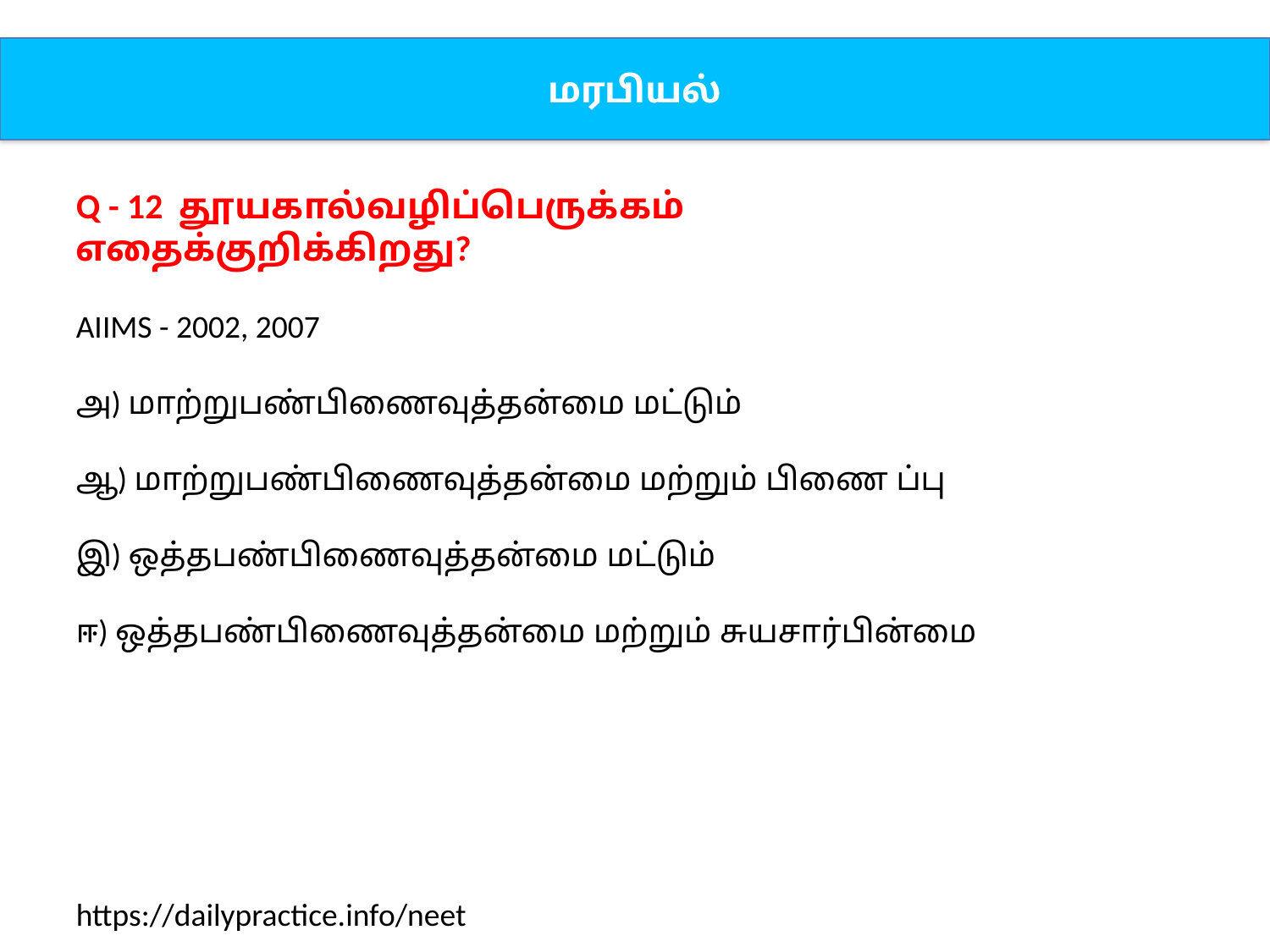

மரபியல்

Q - 12  தூயகால்வழிப்பெருக்கம் எதைக்குறிக்கிறது?

AIIMS - 2002, 2007

அ) மாற்றுபண்பிணைவுத்தன்மை மட்டும்

ஆ) மாற்றுபண்பிணைவுத்தன்மை மற்றும் பிணை ப்பு

இ) ஒத்தபண்பிணைவுத்தன்மை மட்டும்

ஈ) ஒத்தபண்பிணைவுத்தன்மை மற்றும் சுயசார்பின்மை
https://dailypractice.info/neet